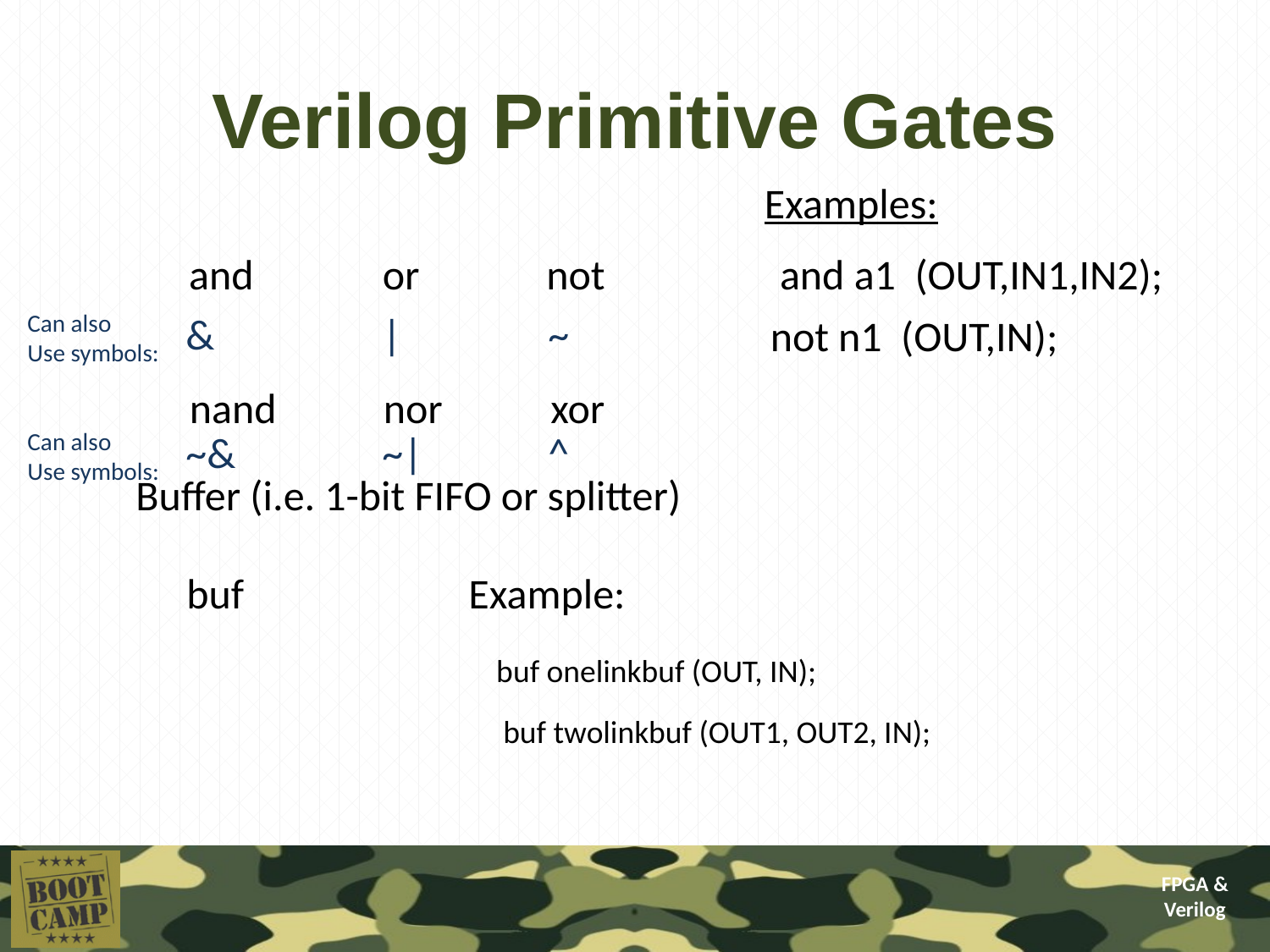

# Verilog Primitive Gates
Examples:
and
or
not
and a1  (OUT,IN1,IN2);
Can also
Use symbols:
&
|
~
not n1  (OUT,IN);
nand
nor
xor
Can also
Use symbols:
~&
~|
^
Buffer (i.e. 1-bit FIFO or splitter)
buf
Example:
buf onelinkbuf (OUT, IN);
buf twolinkbuf (OUT1, OUT2, IN);